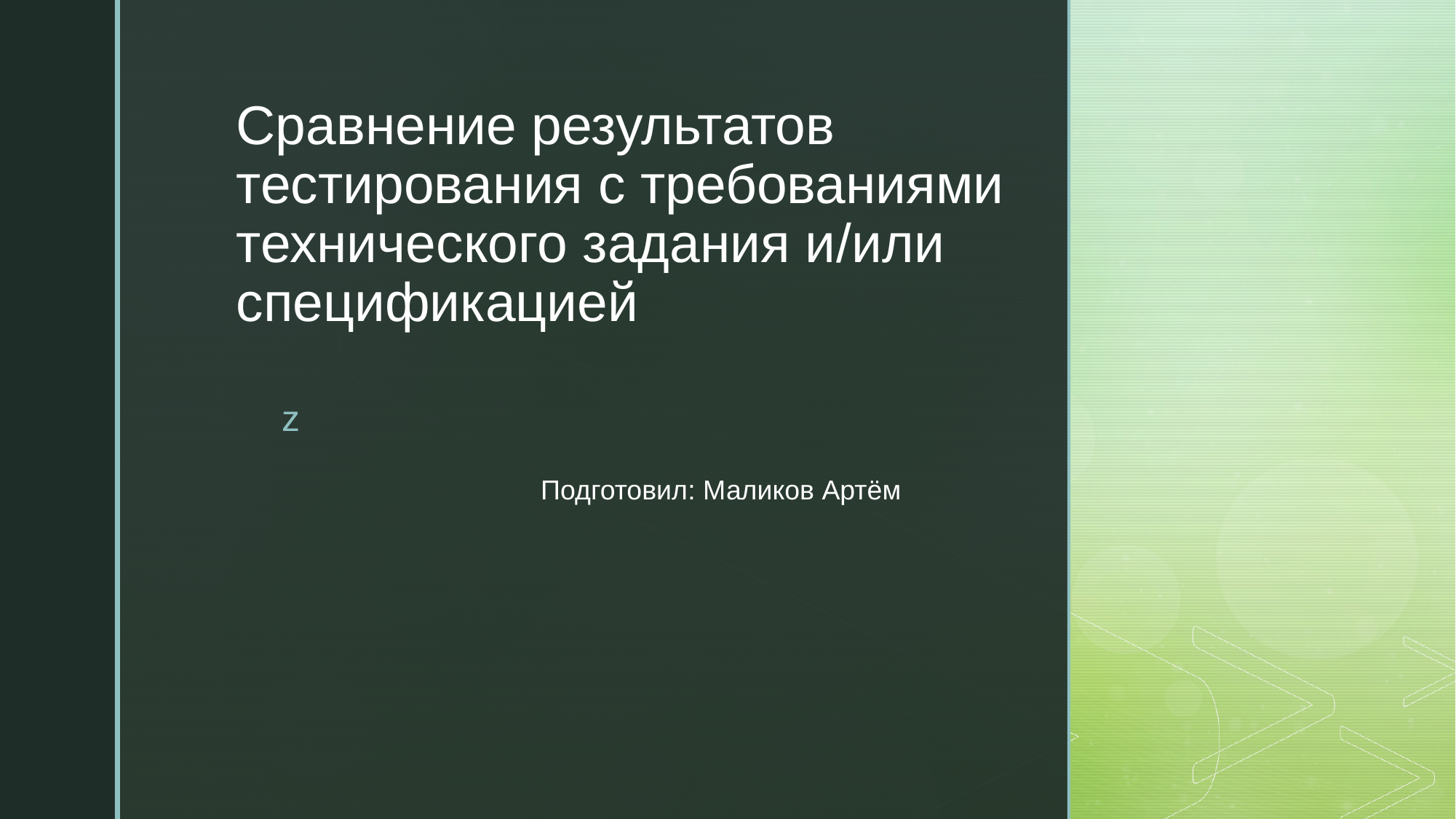

# Сравнение результатов тестирования с требованиями технического задания и/или спецификацией
Подготовил: Маликов Артём